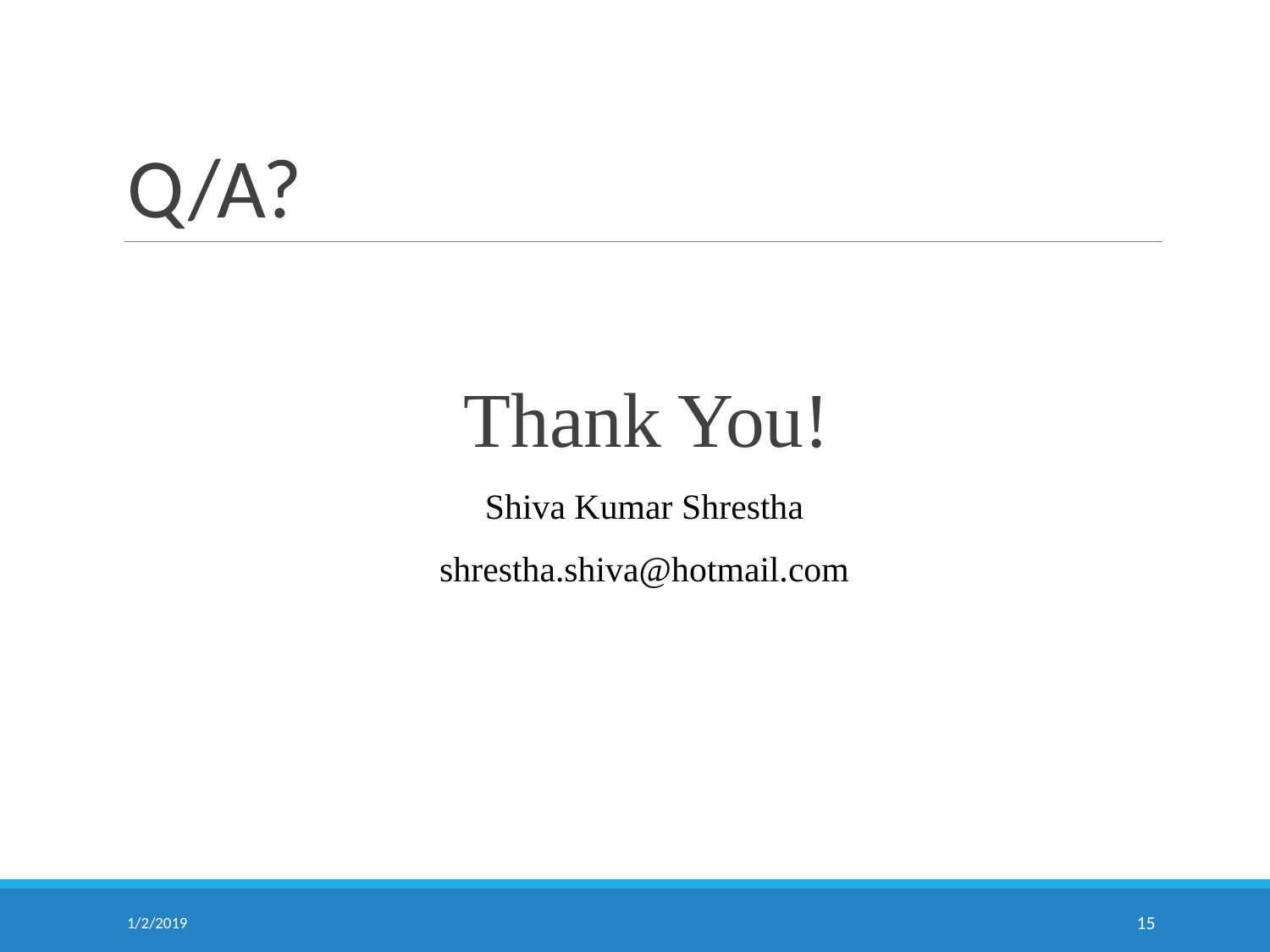

# Q/A?

Thank You!
Shiva Kumar Shrestha
shrestha.shiva@hotmail.com
1/2/2019
15